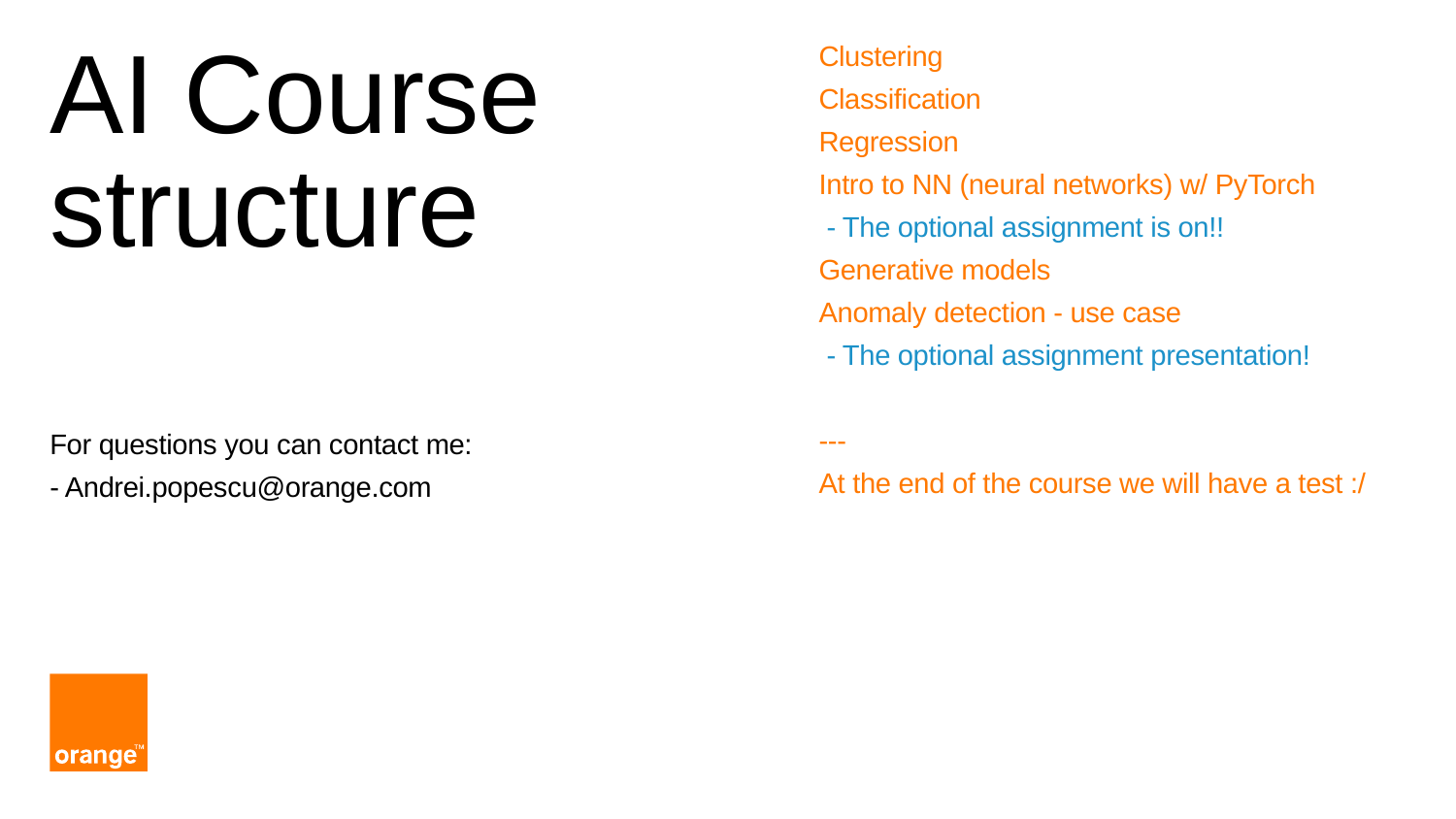

Clustering
Classification
Regression
Intro to NN (neural networks) w/ PyTorch
 - The optional assignment is on!!
Generative models
Anomaly detection - use case
 - The optional assignment presentation!

---
At the end of the course we will have a test :/

# AI Course structure
For questions you can contact me:
- Andrei.popescu@orange.com